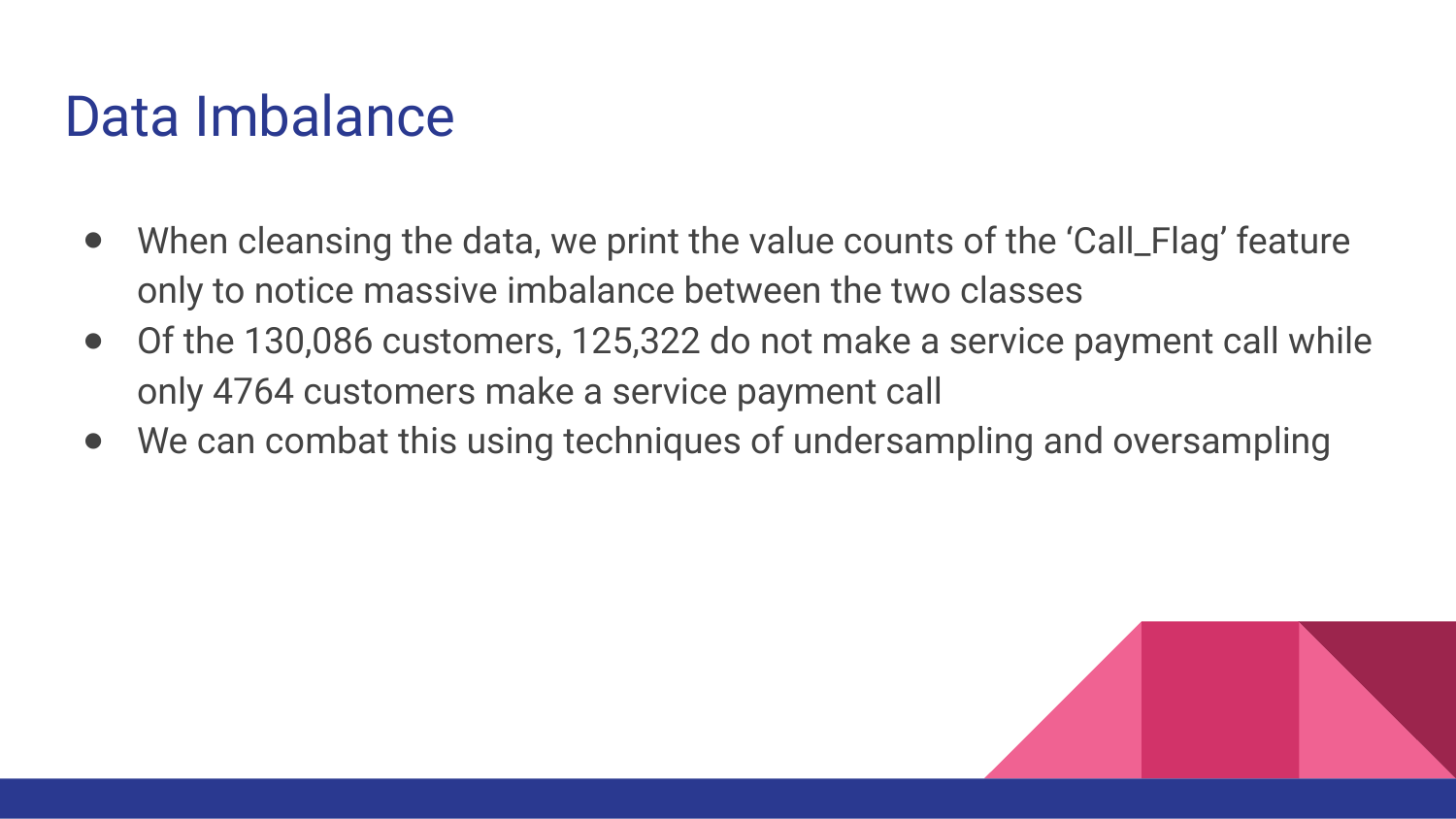

# Data Imbalance
When cleansing the data, we print the value counts of the ‘Call_Flag’ feature only to notice massive imbalance between the two classes
Of the 130,086 customers, 125,322 do not make a service payment call while only 4764 customers make a service payment call
We can combat this using techniques of undersampling and oversampling